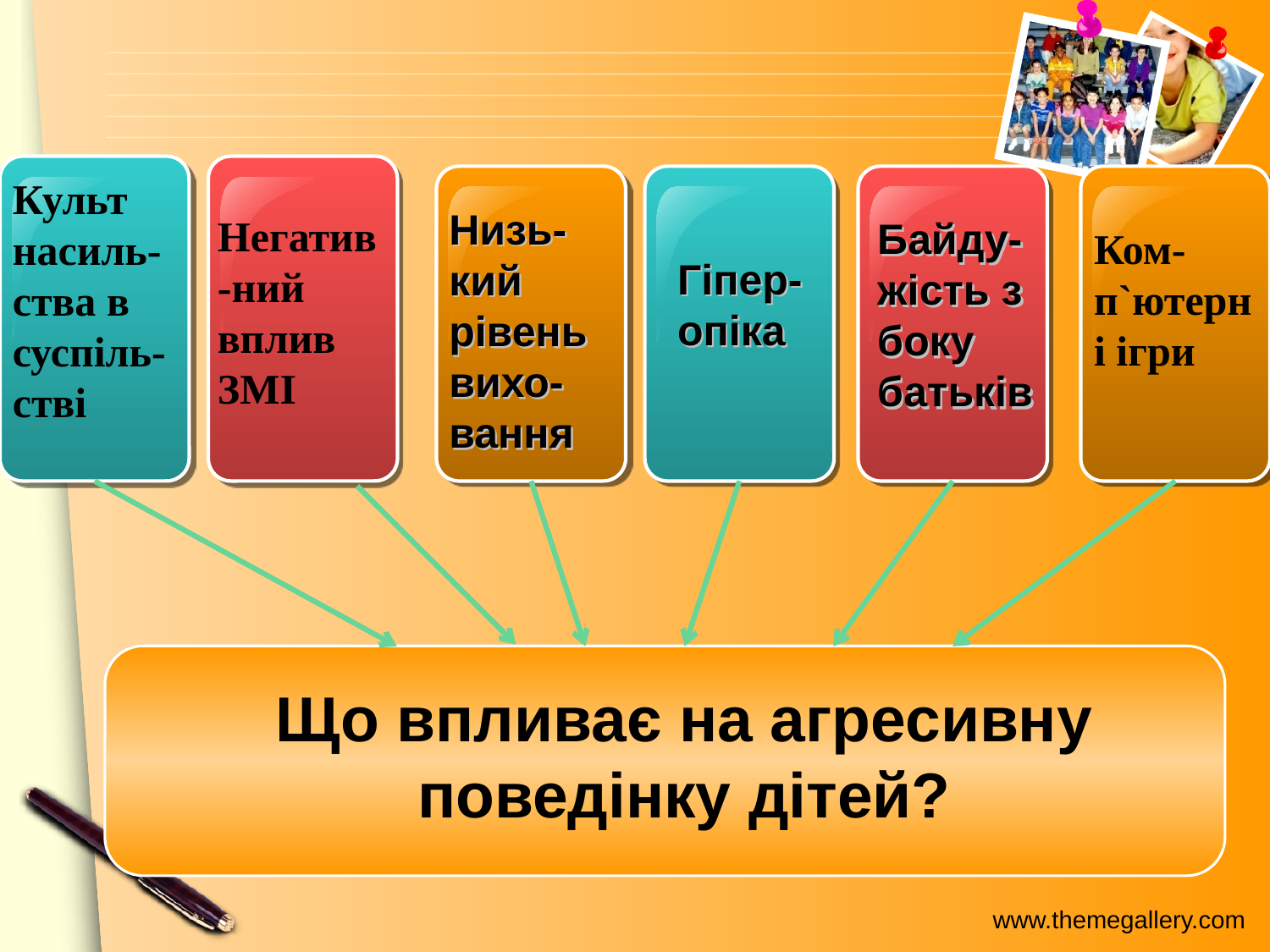

Культ насиль-ства в суспіль-стві

Низь-кий рівень вихо-вання
Негатив-ний вплив ЗМІ
Байду-жість з боку батьків
Ком-п`ютерні ігри
Гіпер-
опіка

Що впливає на агресивну поведінку дітей?